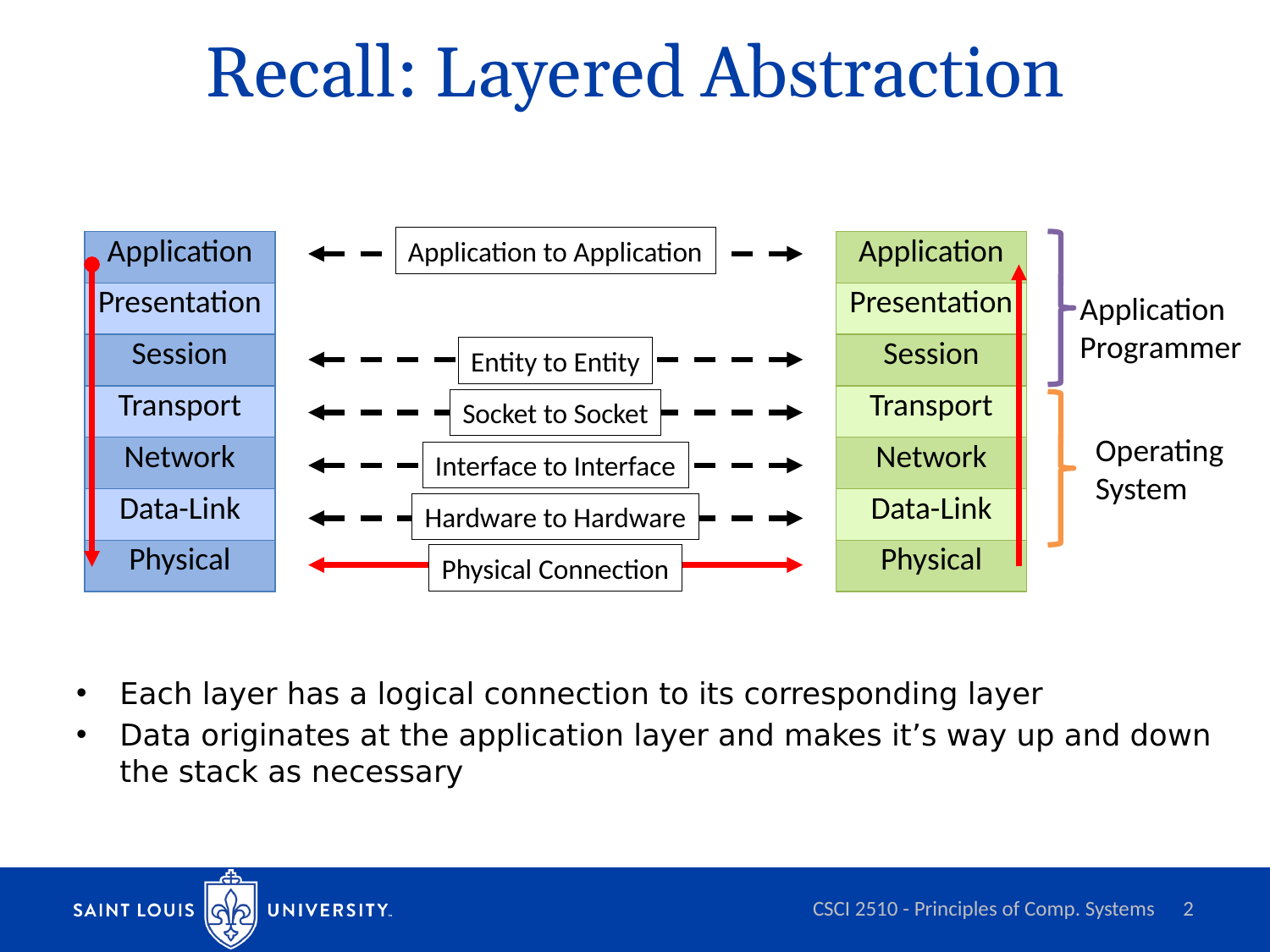

# Recall: Layered Abstraction
Application to Application
| Application |
| --- |
| Presentation |
| Session |
| Transport |
| Network |
| Data-Link |
| Physical |
| Application |
| --- |
| Presentation |
| Session |
| Transport |
| Network |
| Data-Link |
| Physical |

Application
Programmer

Each layer has a logical connection to its corresponding layer
Data originates at the application layer and makes it’s way up and down the stack as necessary
Entity to Entity
Socket to Socket

Operating
System
Interface to Interface
Hardware to Hardware
Physical Connection
CSCI 2510 - Principles of Comp. Systems
2